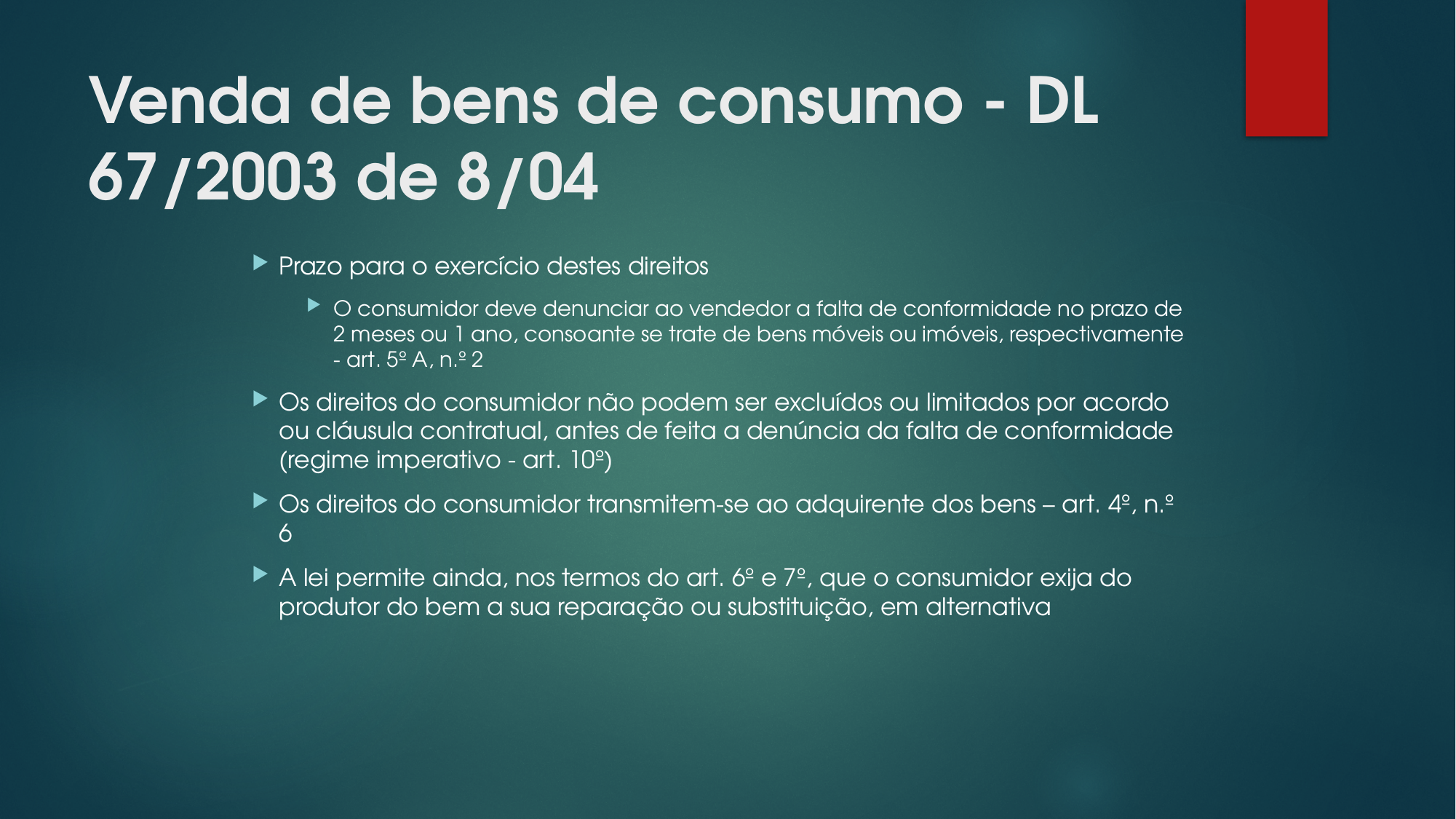

# Venda de bens de consumo - DL 67/2003 de 8/04
Prazo para o exercício destes direitos
O consumidor deve denunciar ao vendedor a falta de conformidade no prazo de 2 meses ou 1 ano, consoante se trate de bens móveis ou imóveis, respectivamente - art. 5º A, n.º 2
Os direitos do consumidor não podem ser excluídos ou limitados por acordo ou cláusula contratual, antes de feita a denúncia da falta de conformidade (regime imperativo - art. 10º)
Os direitos do consumidor transmitem-se ao adquirente dos bens – art. 4º, n.º 6
A lei permite ainda, nos termos do art. 6º e 7º, que o consumidor exija do produtor do bem a sua reparação ou substituição, em alternativa